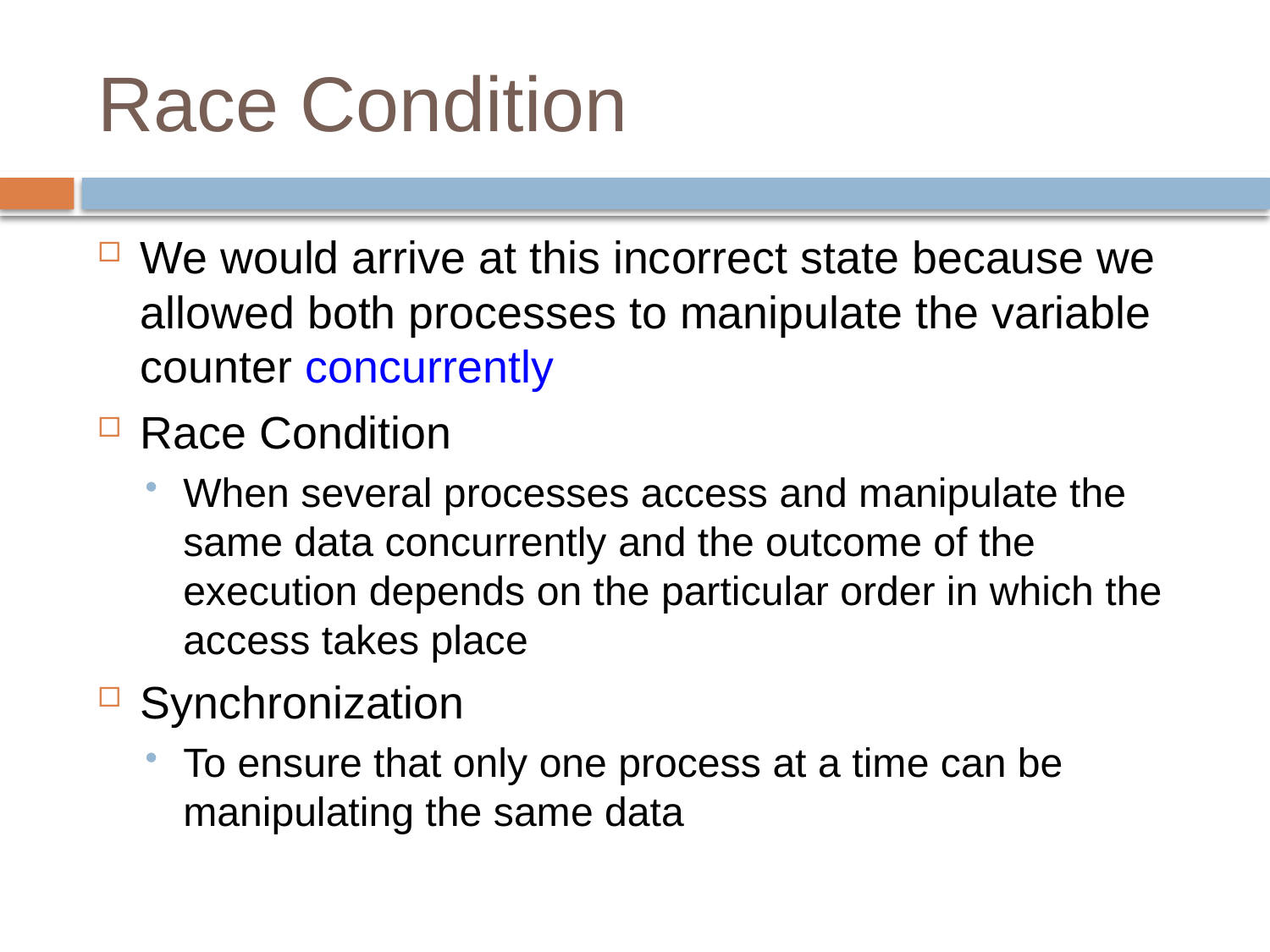

# Race Condition
We would arrive at this incorrect state because we allowed both processes to manipulate the variable counter concurrently
Race Condition
When several processes access and manipulate the same data concurrently and the outcome of the execution depends on the particular order in which the access takes place
Synchronization
To ensure that only one process at a time can be manipulating the same data